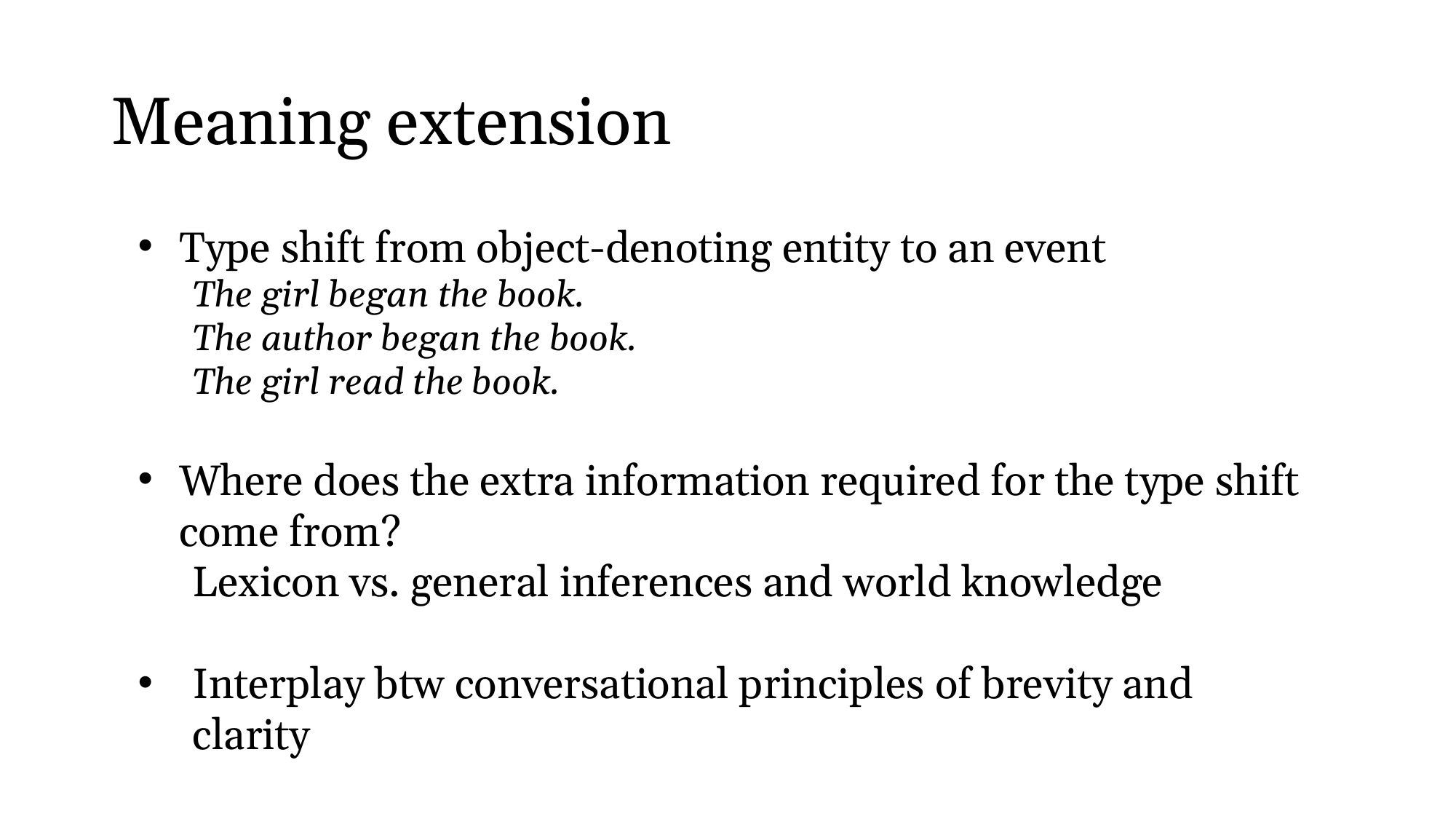

# Meaning extension
Type shift from object-denoting entity to an event
The girl began the book.
The author began the book.
The girl read the book.

Where does the extra information required for the type shift come from?
Lexicon vs. general inferences and world knowledge

Interplay btw conversational principles of brevity and clarity